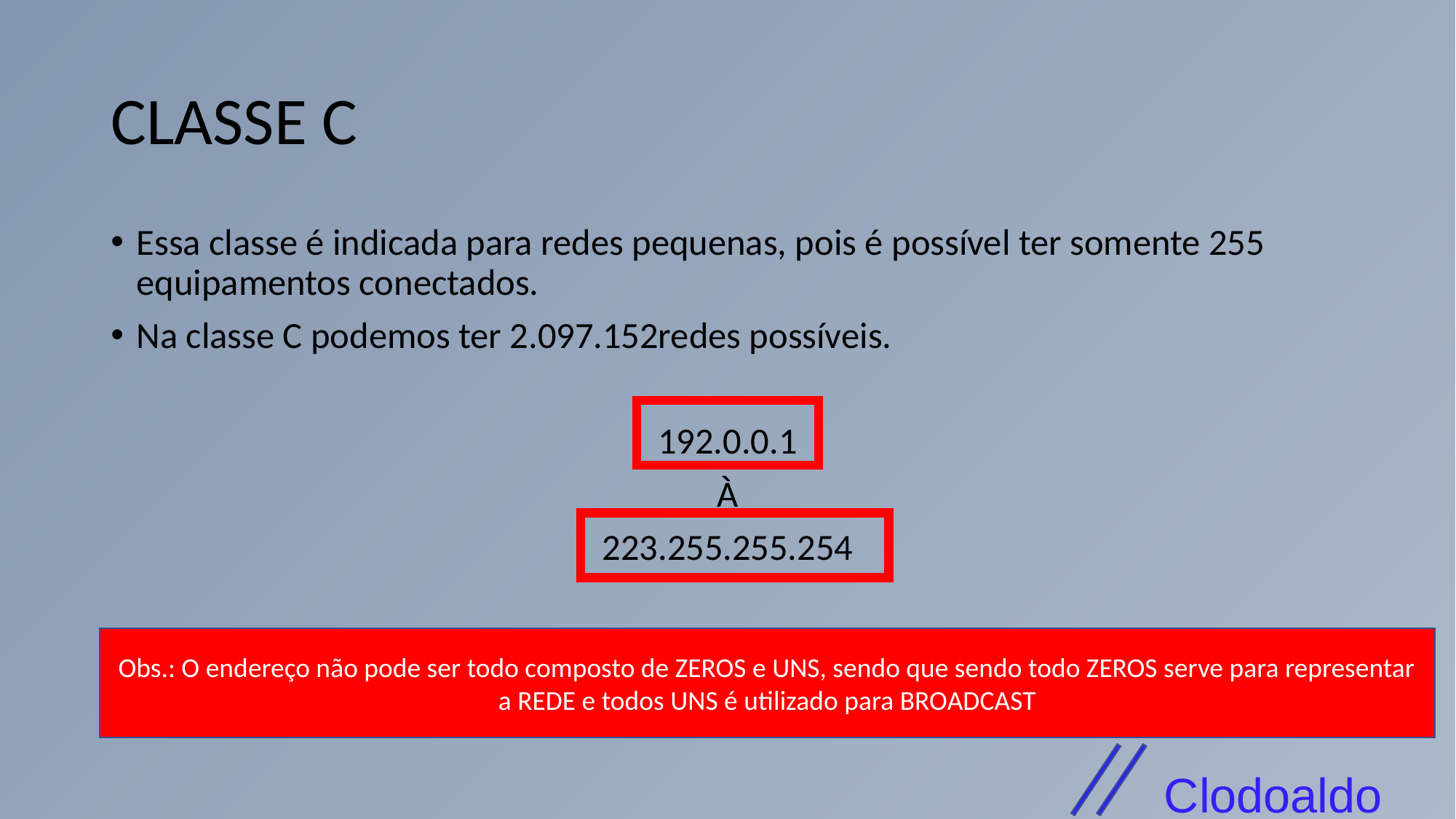

# CLASSE C
Essa classe é indicada para redes pequenas, pois é possível ter somente 255 equipamentos conectados.
Na classe C podemos ter 2.097.152redes possíveis.

192.0.0.1
À
223.255.255.254

Obs.: O endereço não pode ser todo composto de ZEROS e UNS, sendo que sendo todo ZEROS serve para representar a REDE e todos UNS é utilizado para BROADCAST